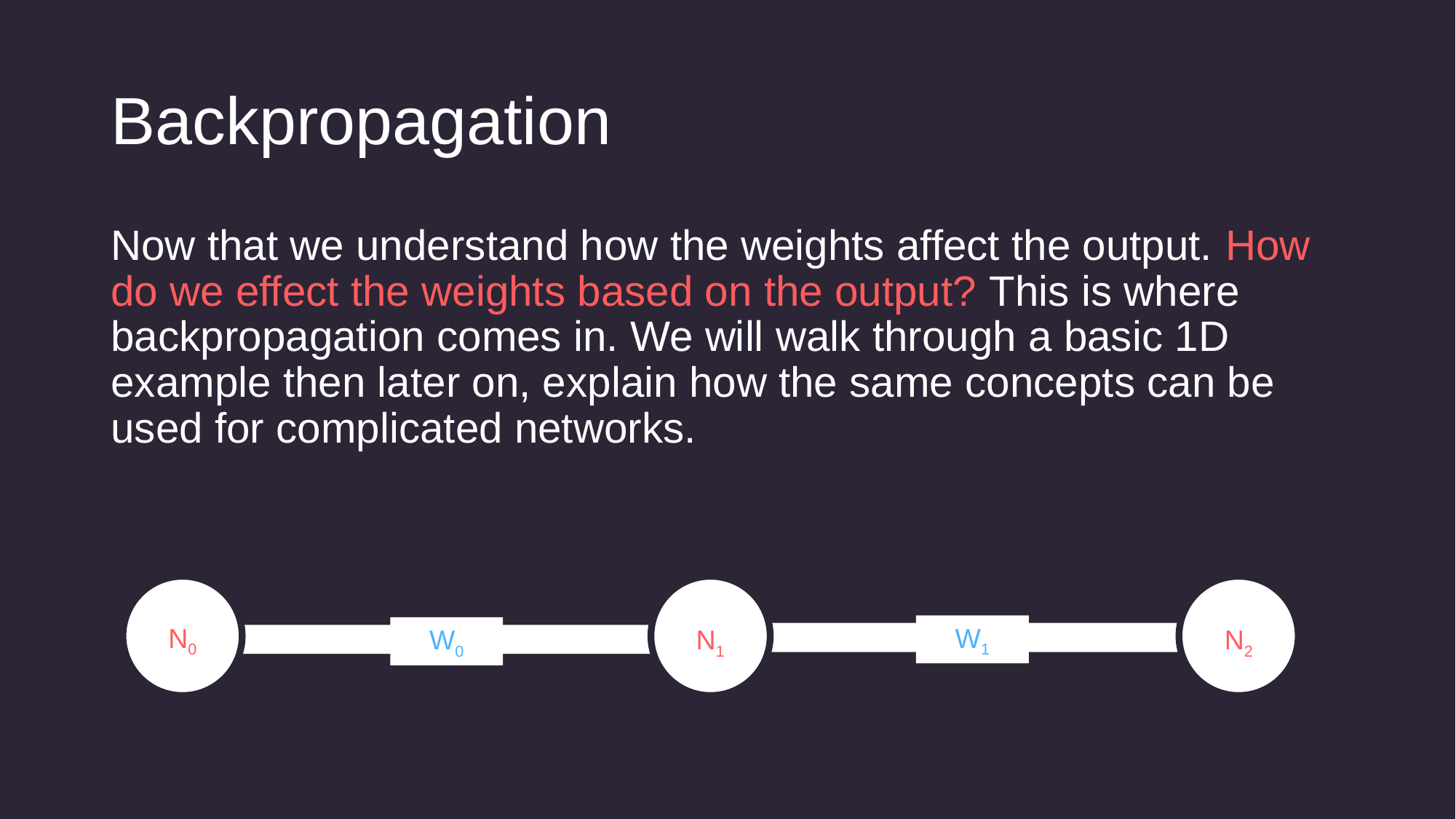

# Backpropagation
Now that we understand how the weights affect the output. How do we effect the weights based on the output? This is where backpropagation comes in. We will walk through a basic 1D example then later on, explain how the same concepts can be used for complicated networks.

N0
W1
N1
W0
N2